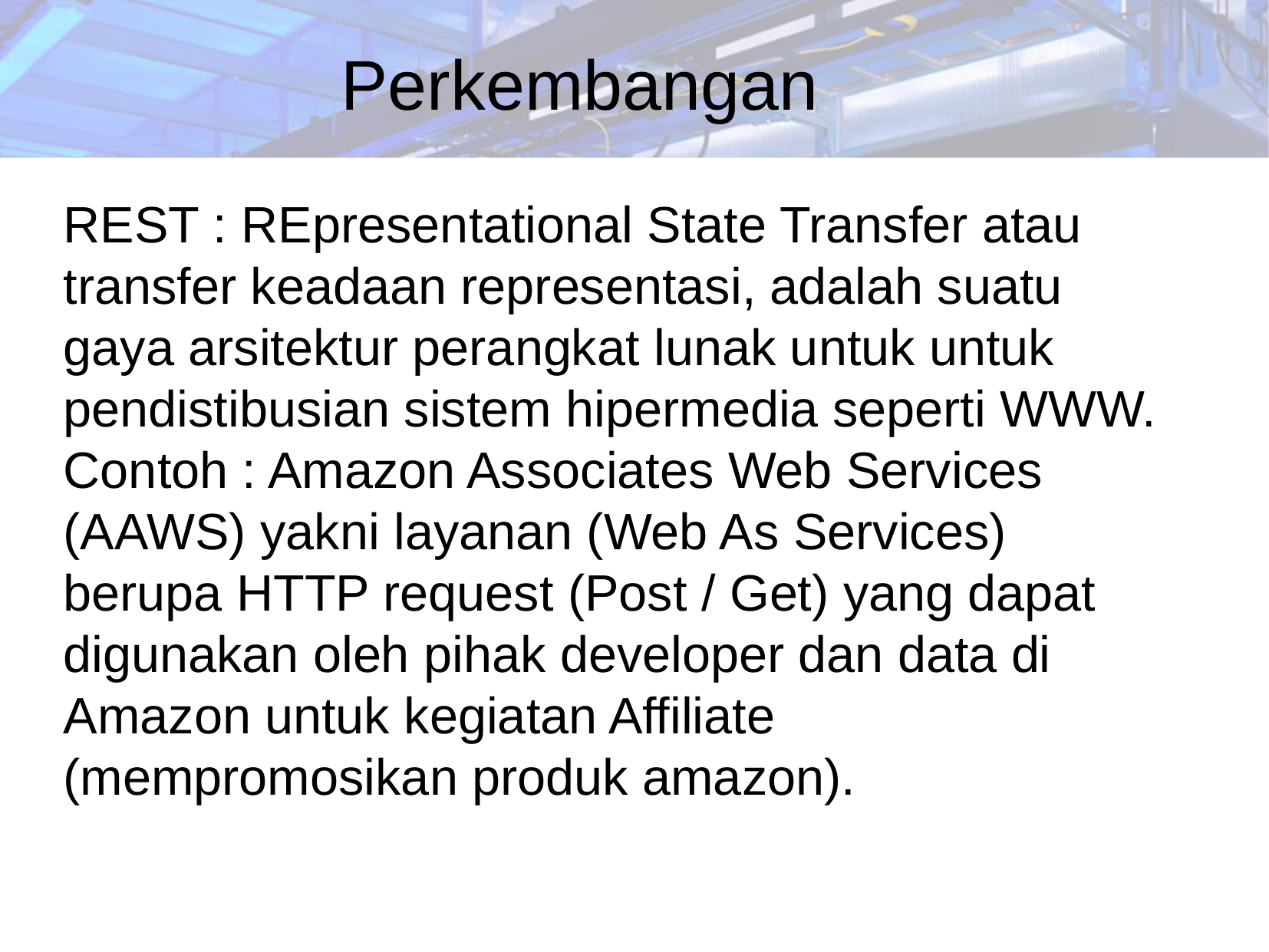

Perkembangan
REST : REpresentational State Transfer atau transfer keadaan representasi, adalah suatu gaya arsitektur perangkat lunak untuk untuk pendistibusian sistem hipermedia seperti WWW.
Contoh : Amazon Associates Web Services (AAWS) yakni layanan (Web As Services) berupa HTTP request (Post / Get) yang dapat digunakan oleh pihak developer dan data di Amazon untuk kegiatan Affiliate (mempromosikan produk amazon).